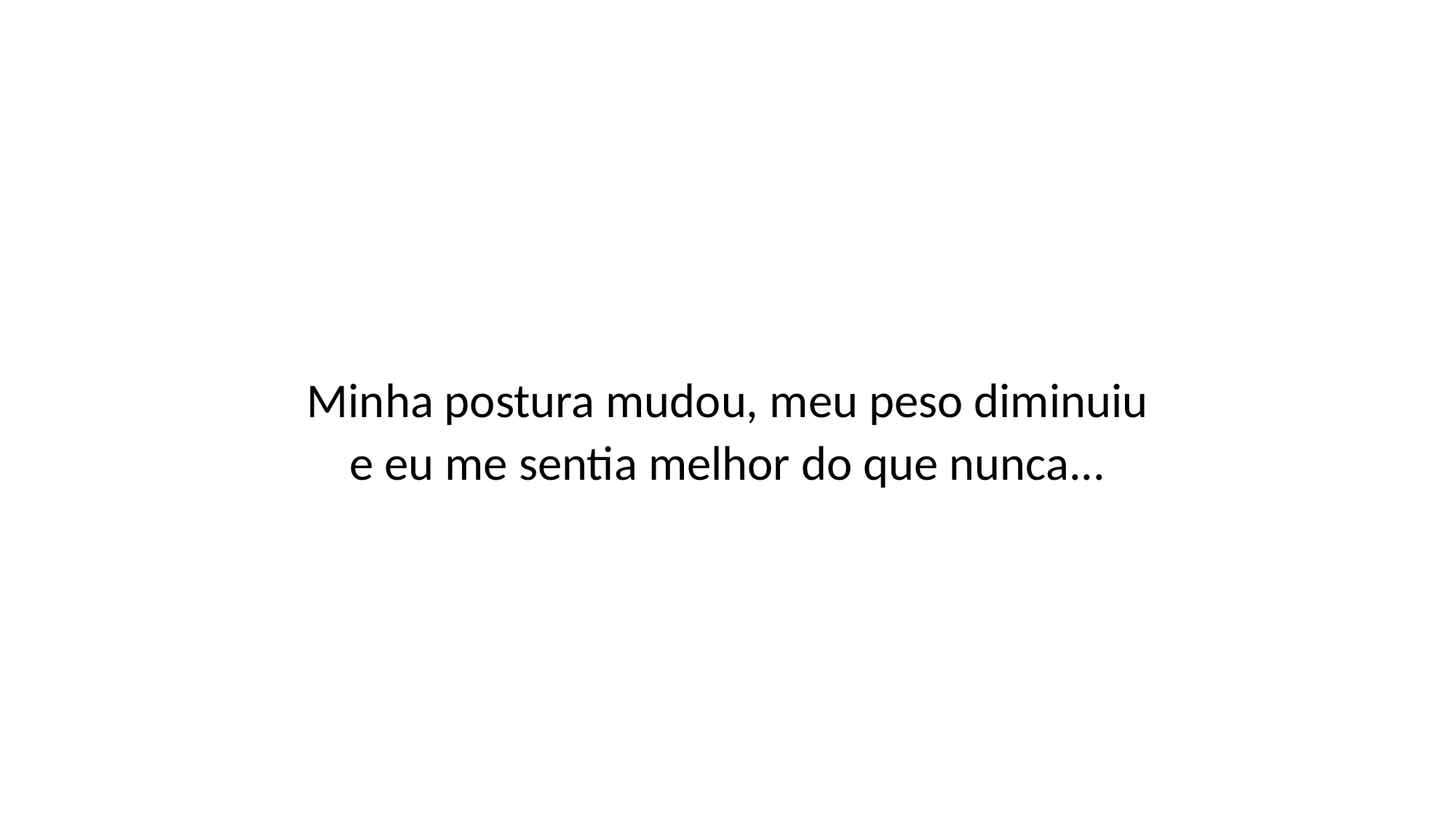

Minha postura mudou, meu peso diminuiu e eu me sentia melhor do que nunca...